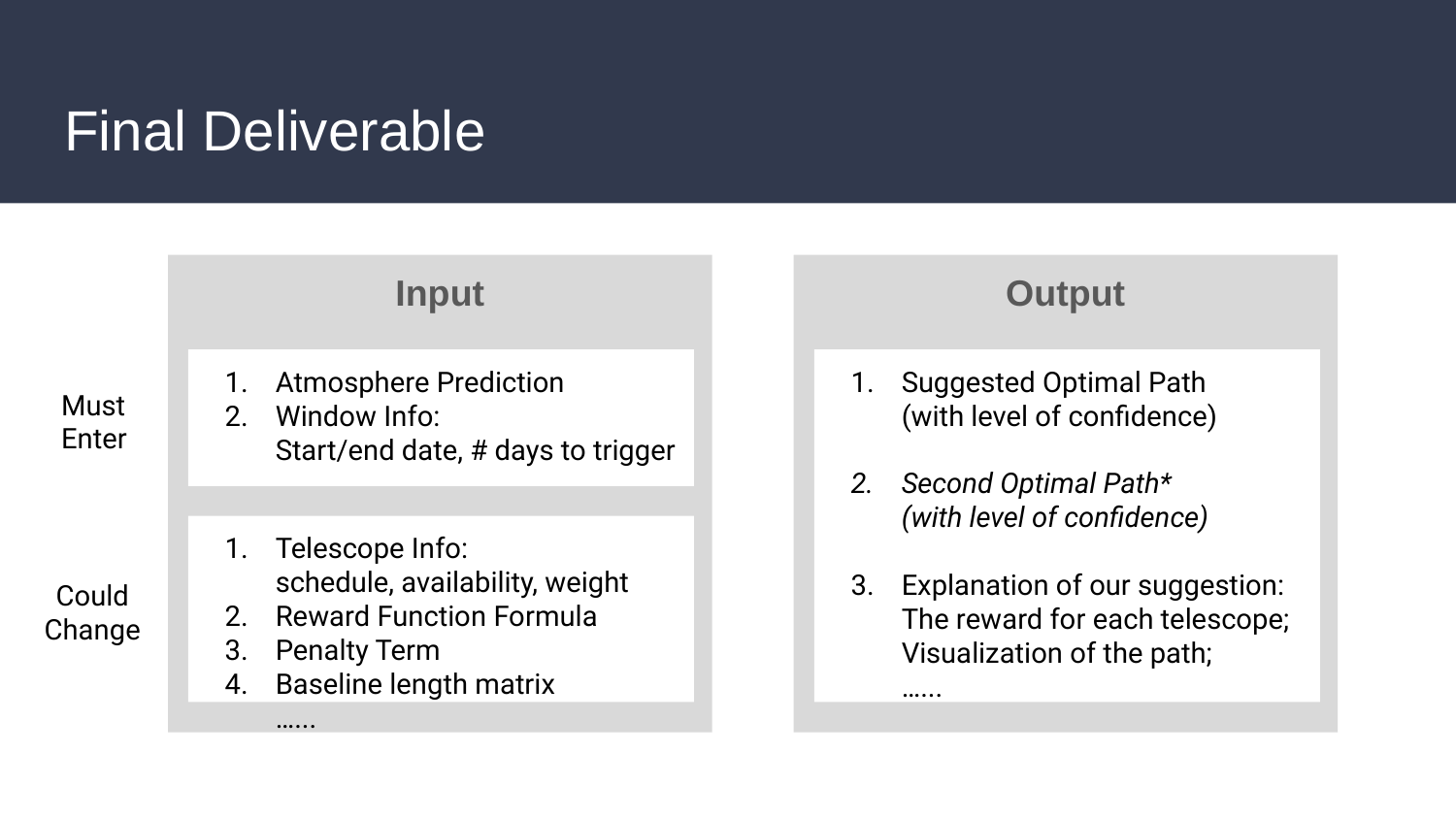

# Final Deliverable
Input

Output

Atmosphere Prediction
Window Info:
Start/end date, # days to trigger
Suggested Optimal Path
(with level of confidence)

Second Optimal Path*
(with level of confidence)

Explanation of our suggestion:
The reward for each telescope;
Visualization of the path;
…...

Must Enter
Telescope Info:
schedule, availability, weight
Reward Function Formula
Penalty Term
Baseline length matrix
…...
Could Change